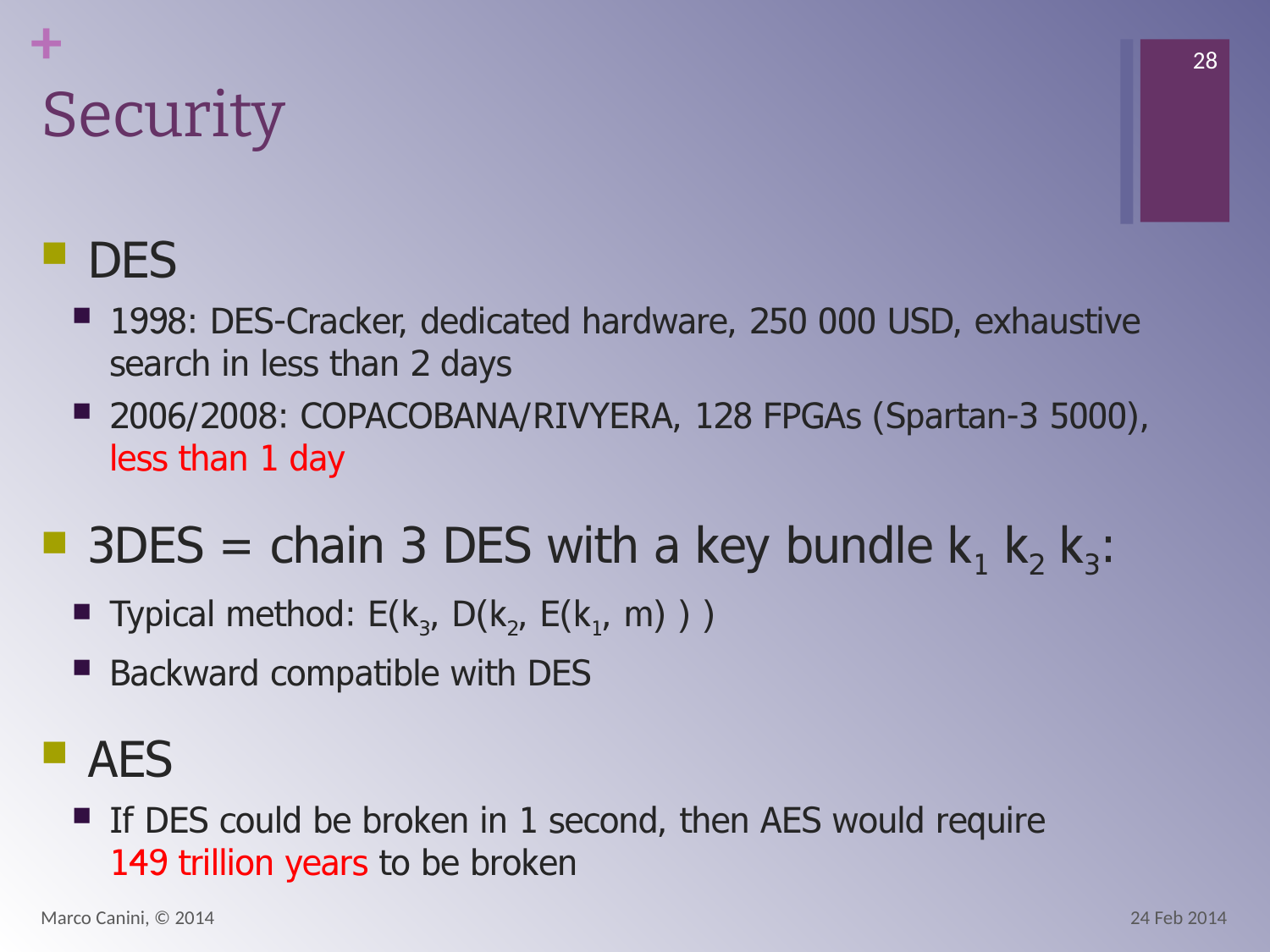

28
# Security
DES
1998: DES-Cracker, dedicated hardware, 250 000 USD, exhaustive search in less than 2 days
2006/2008: COPACOBANA/RIVYERA, 128 FPGAs (Spartan-3 5000),
less than 1 day
3DES = chain 3 DES with a key bundle k1 k2 k3:
Typical method: E(k3, D(k2, E(k1, m) ) )
Backward compatible with DES
AES
If DES could be broken in 1 second, then AES would require
149 trillion years to be broken
Marco Canini, © 2014
24 Feb 2014